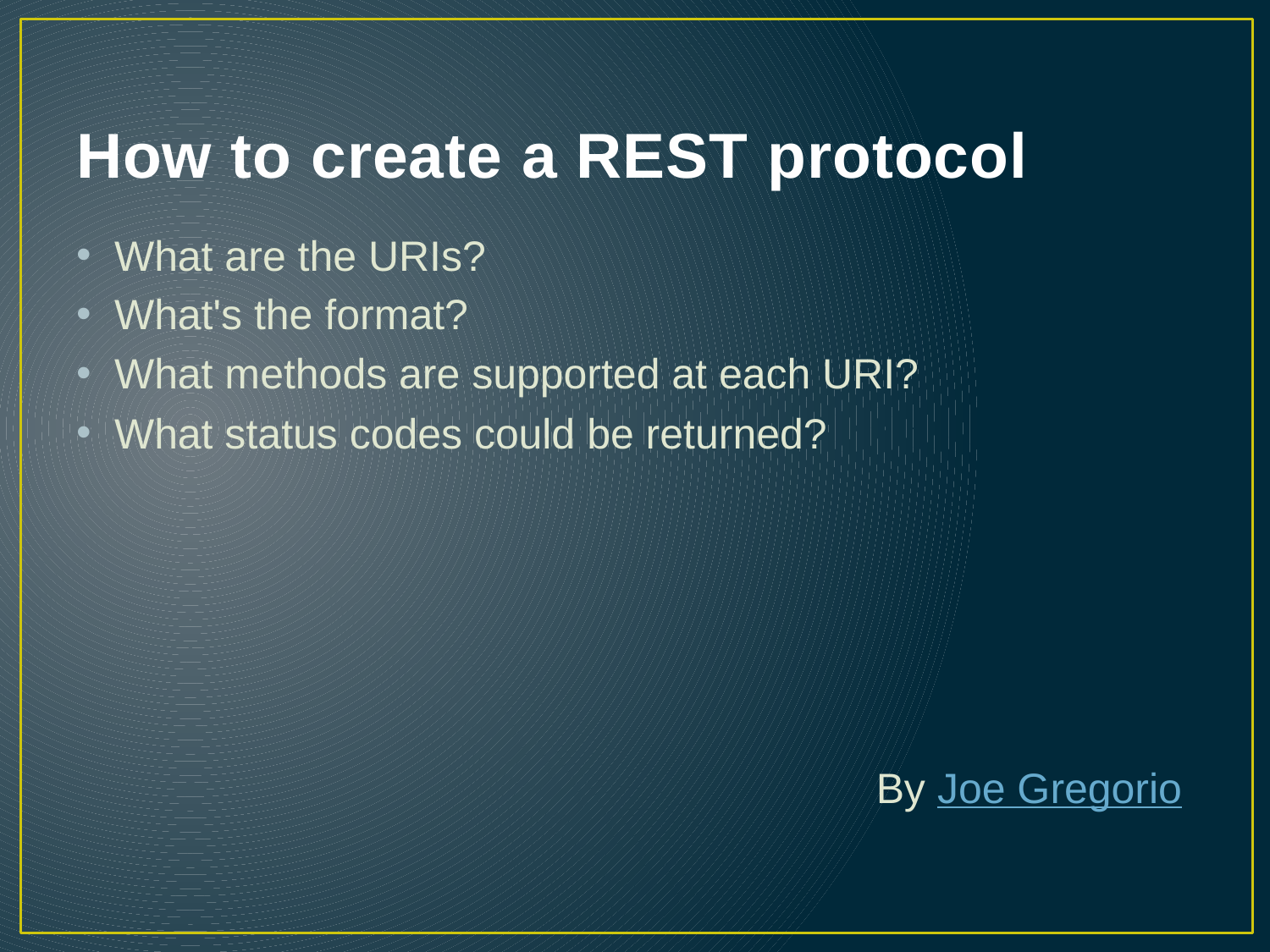

# How to create a REST protocol
What are the URIs?
What's the format?
What methods are supported at each URI?
What status codes could be returned?

By Joe Gregorio